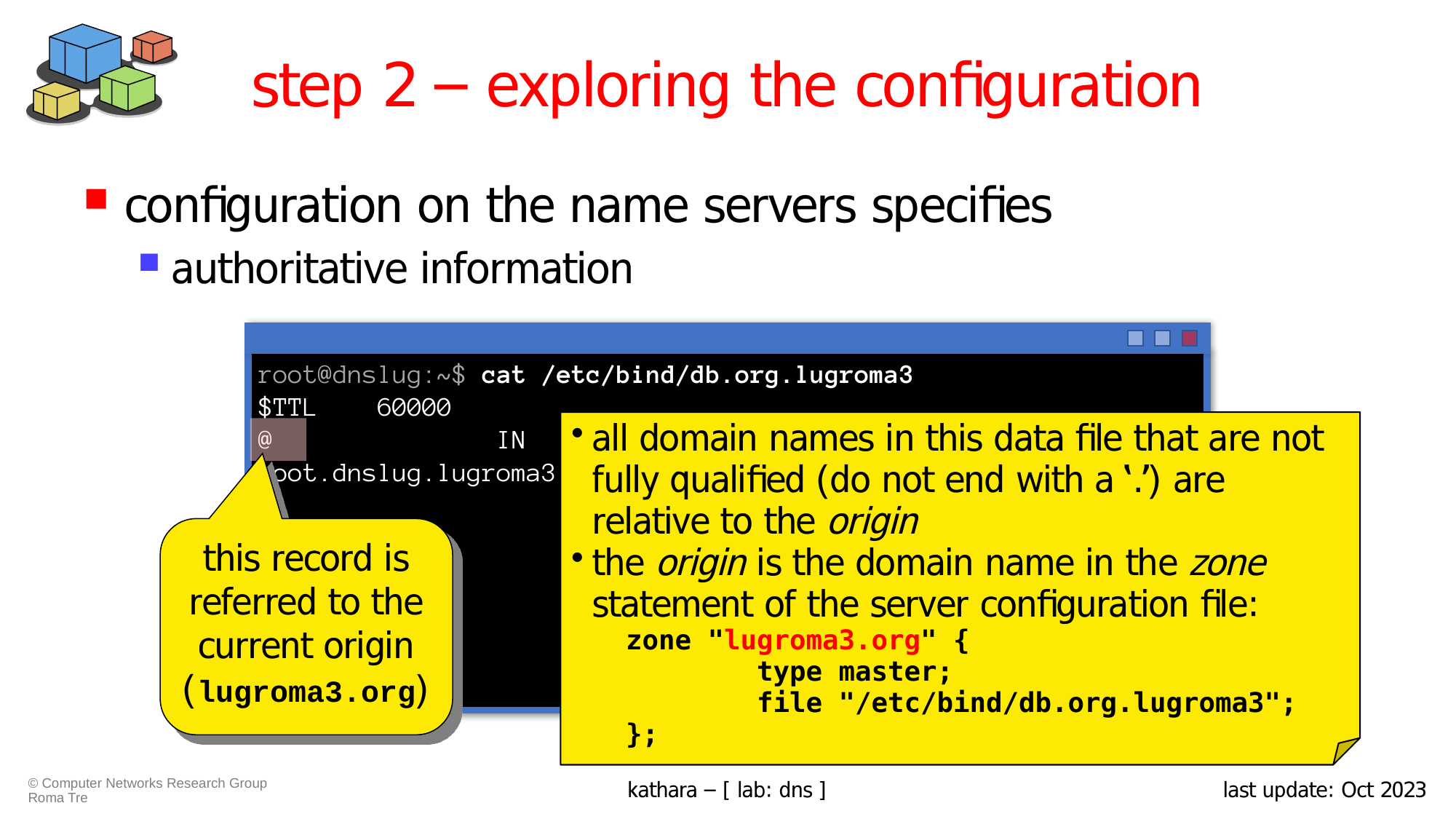

# step 2 – exploring the configuration
configuration on the name servers specifies
authoritative information

root@dnslug:~$ cat /etc/bind/db.org.lugroma3
$TTL    60000
@               IN      SOA     dnslug.lugroma3.org.    root.dnslug.lugroma3.org. (
                        2006031201 ; serial
                        28 ; refresh
                        14 ; retry
                        3600000 ; expire
                        0 ; negative cache ttl
                        )

all domain names in this data file that are not fully qualified (do not end with a ‘.’) are relative to the origin
the origin is the domain name in the zone statement of the server configuration file:
zone "lugroma3.org" {
        type master;
        file "/etc/bind/db.org.lugroma3";
};

this record is referred to the current origin (lugroma3.org)
kathara – [ lab: dns ]
last update: Oct 2023